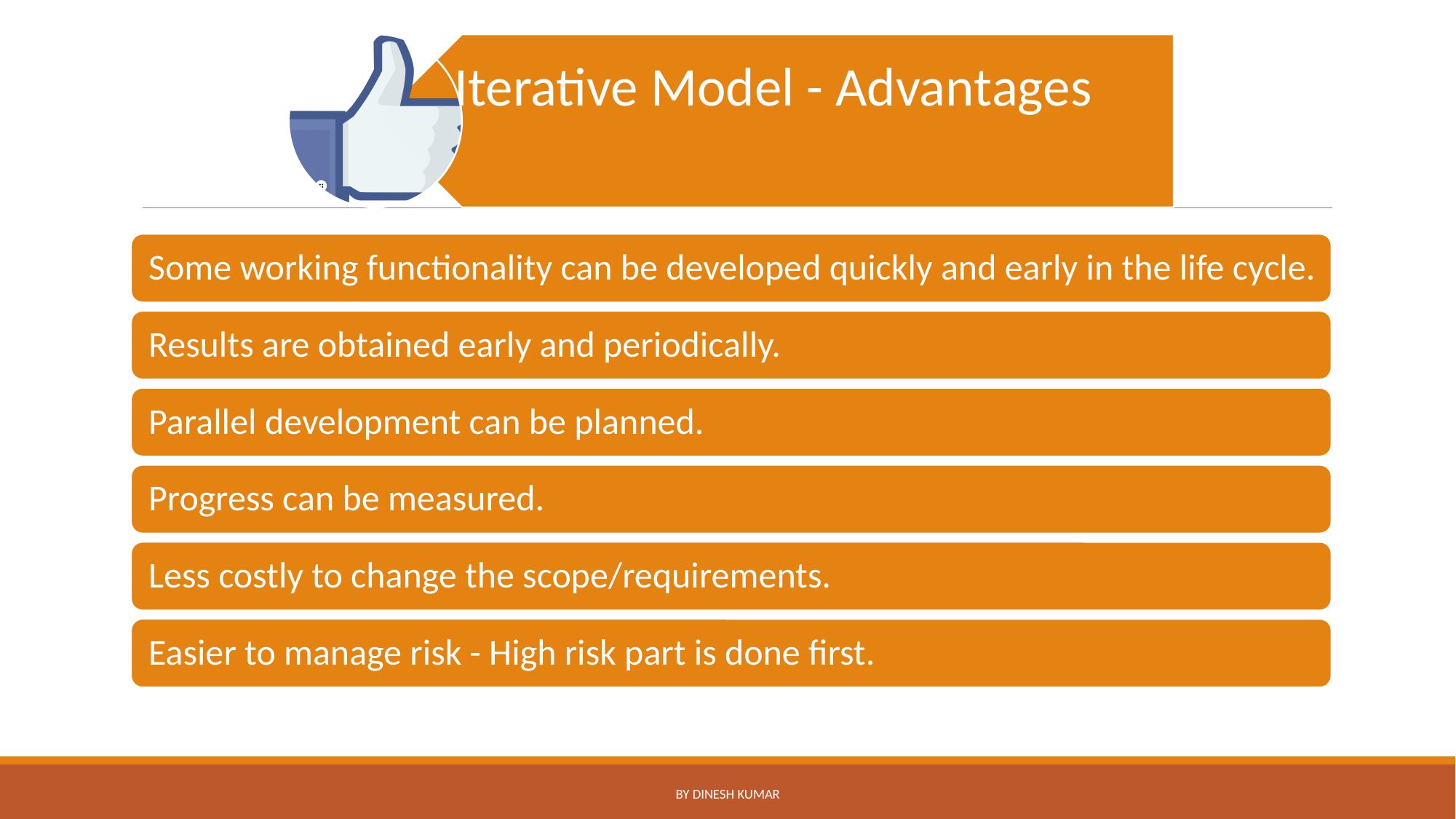

Iterative Model - Advantages
Some working functionality can be developed quickly and early in the life cycle.
Results are obtained early and periodically.
Parallel development can be planned.
Progress can be measured.
Less costly to change the scope/requirements.
Easier to manage risk - High risk part is done first.
by Dinesh Kumar